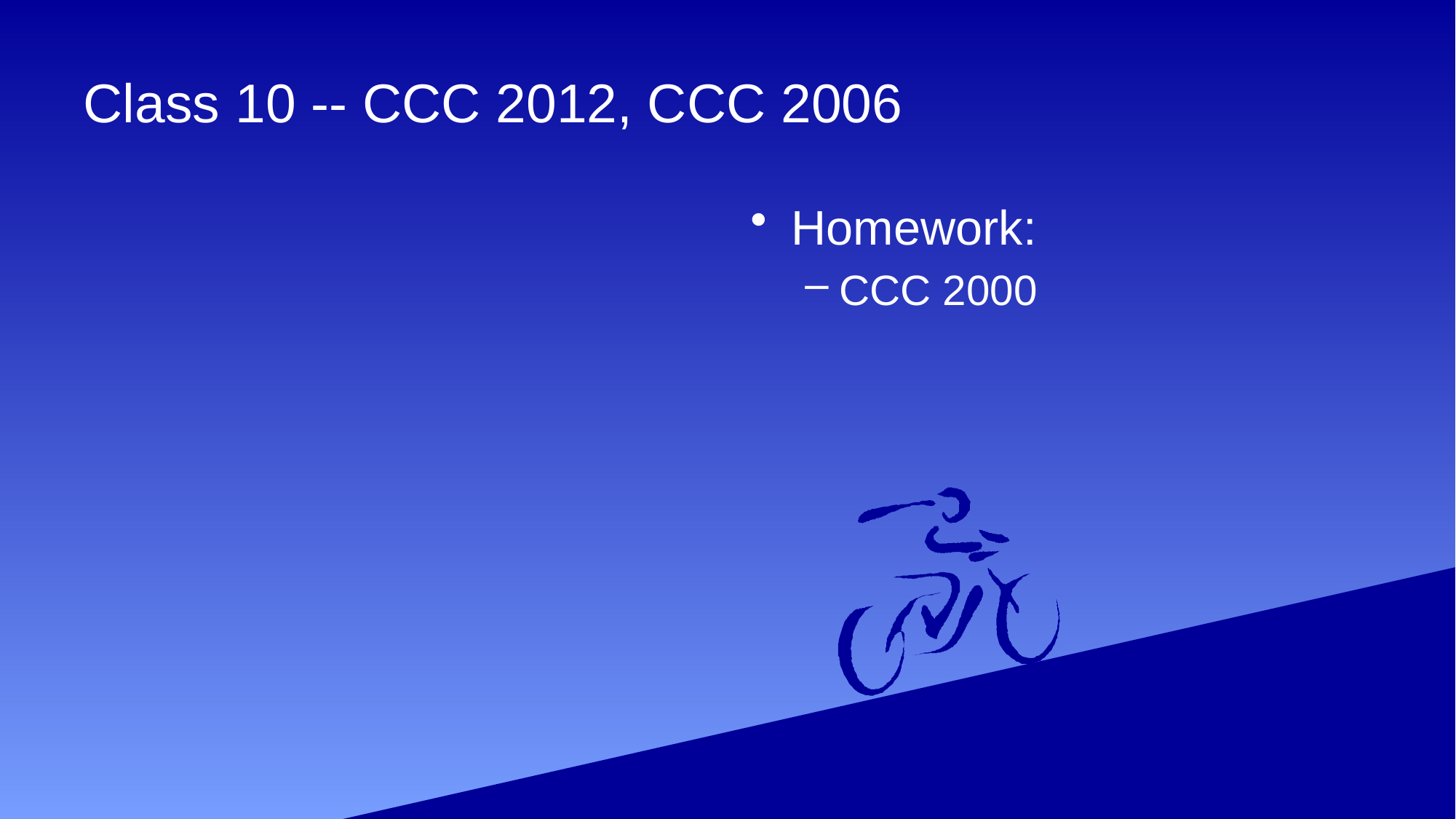

# Class 10 -- CCC 2012, CCC 2006

Homework:
CCC 2000